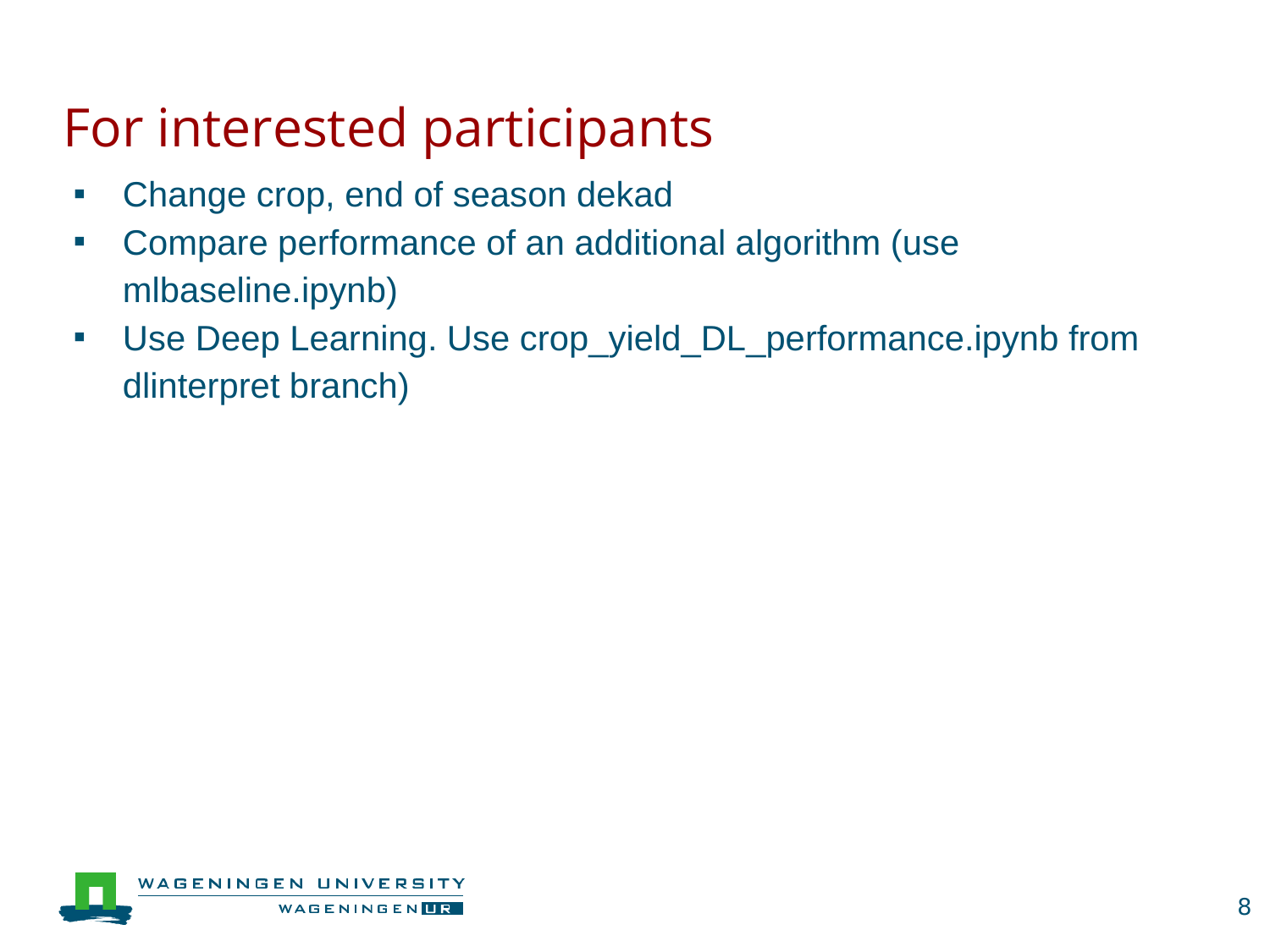

# For interested participants
Change crop, end of season dekad
Compare performance of an additional algorithm (use mlbaseline.ipynb)
Use Deep Learning. Use crop_yield_DL_performance.ipynb from dlinterpret branch)
8